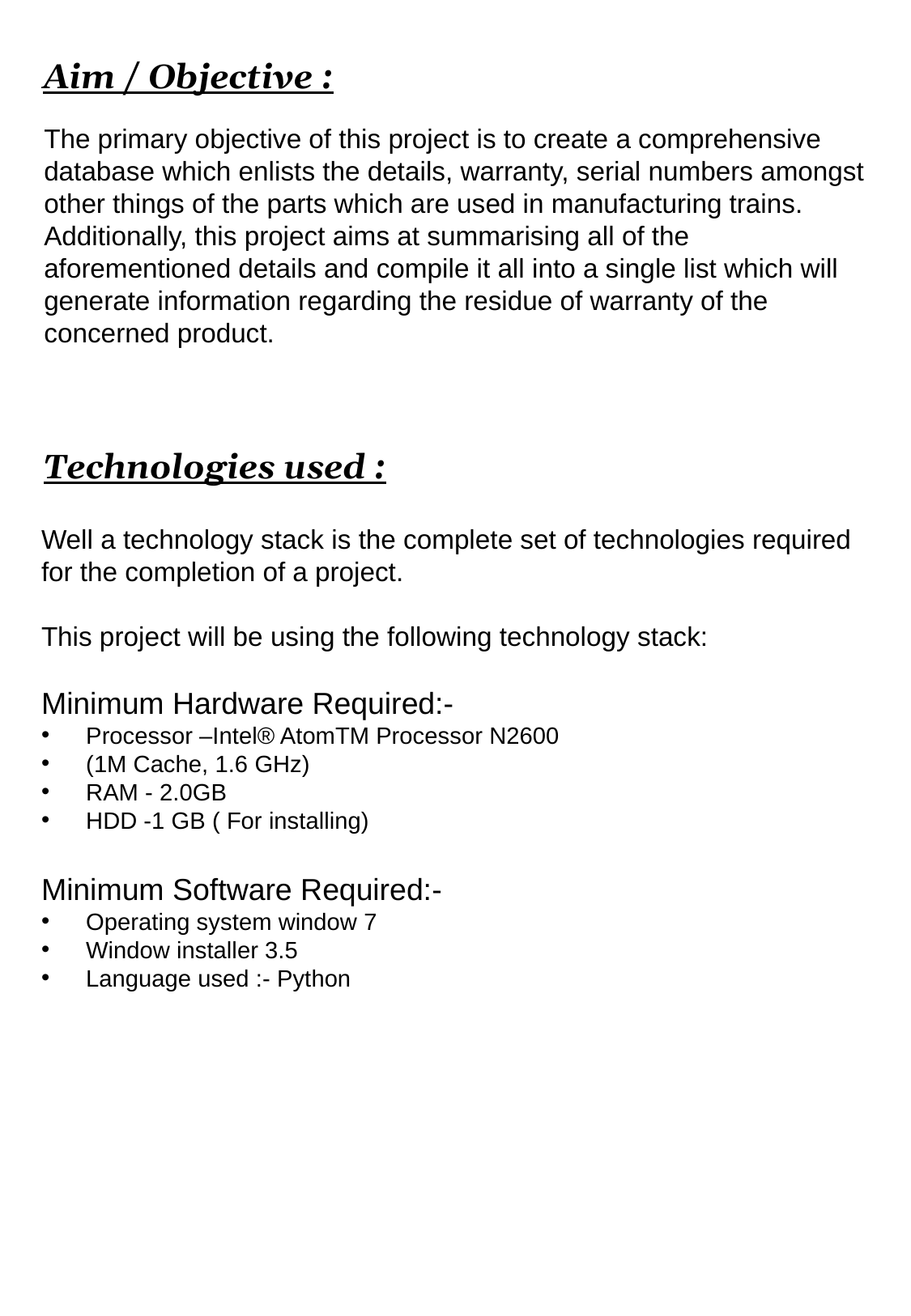

Aim / Objective :
The primary objective of this project is to create a comprehensive database which enlists the details, warranty, serial numbers amongst other things of the parts which are used in manufacturing trains. Additionally, this project aims at summarising all of the aforementioned details and compile it all into a single list which will generate information regarding the residue of warranty of the concerned product.
Technologies used :

Well a technology stack is the complete set of technologies required for the completion of a project.

This project will be using the following technology stack:

Minimum Hardware Required:-
 Processor –Intel® AtomTM Processor N2600
 (1M Cache, 1.6 GHz)
 RAM - 2.0GB
 HDD -1 GB ( For installing)

Minimum Software Required:-
 Operating system window 7
 Window installer 3.5
 Language used :- Python